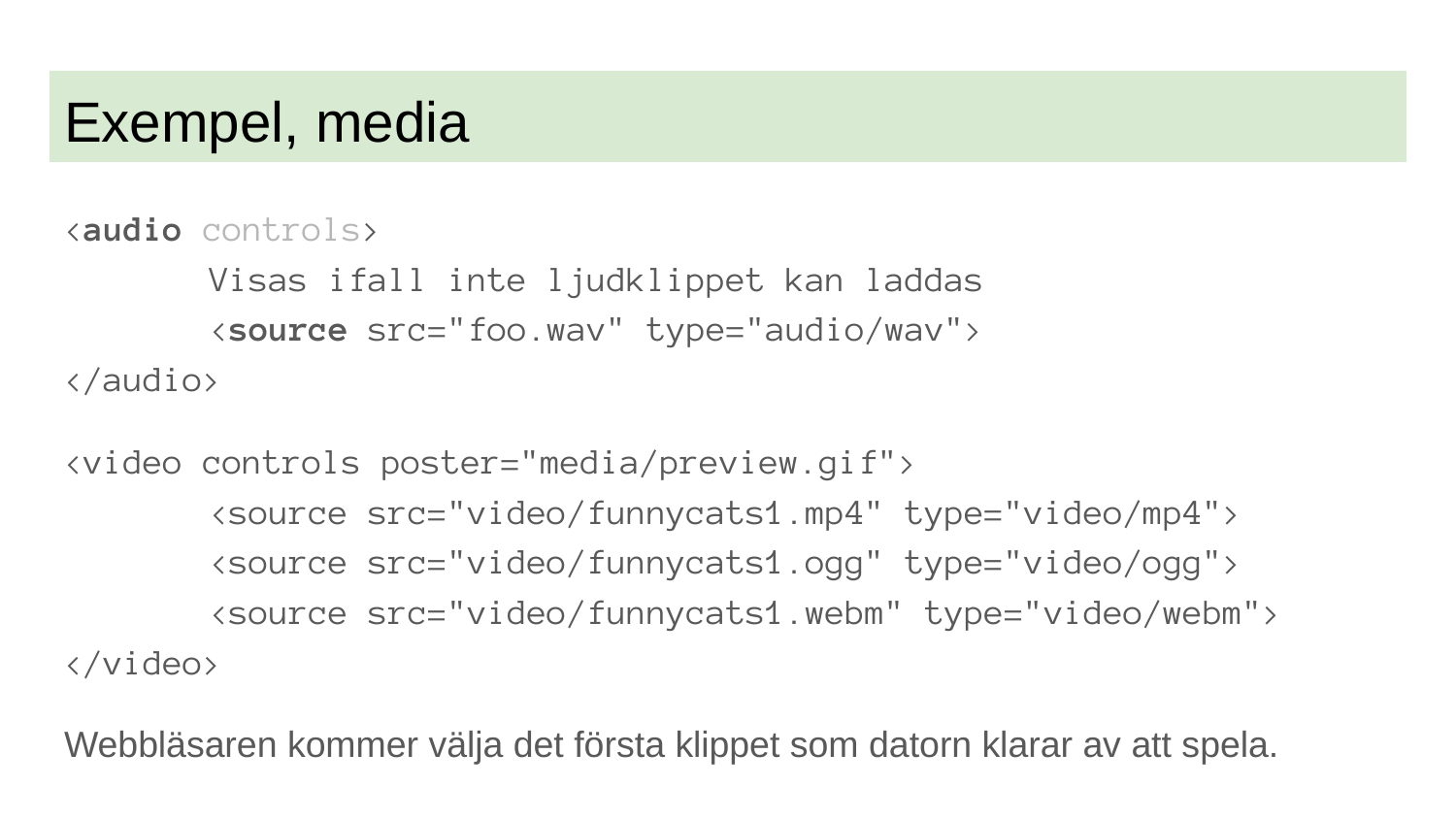

# Exempel, media
<audio controls>
	Visas ifall inte ljudklippet kan laddas
	<source src="foo.wav" type="audio/wav">
</audio>
<video controls poster="media/preview.gif">
	<source src="video/funnycats1.mp4" type="video/mp4">
	<source src="video/funnycats1.ogg" type="video/ogg">
	<source src="video/funnycats1.webm" type="video/webm">
</video>
Webbläsaren kommer välja det första klippet som datorn klarar av att spela.